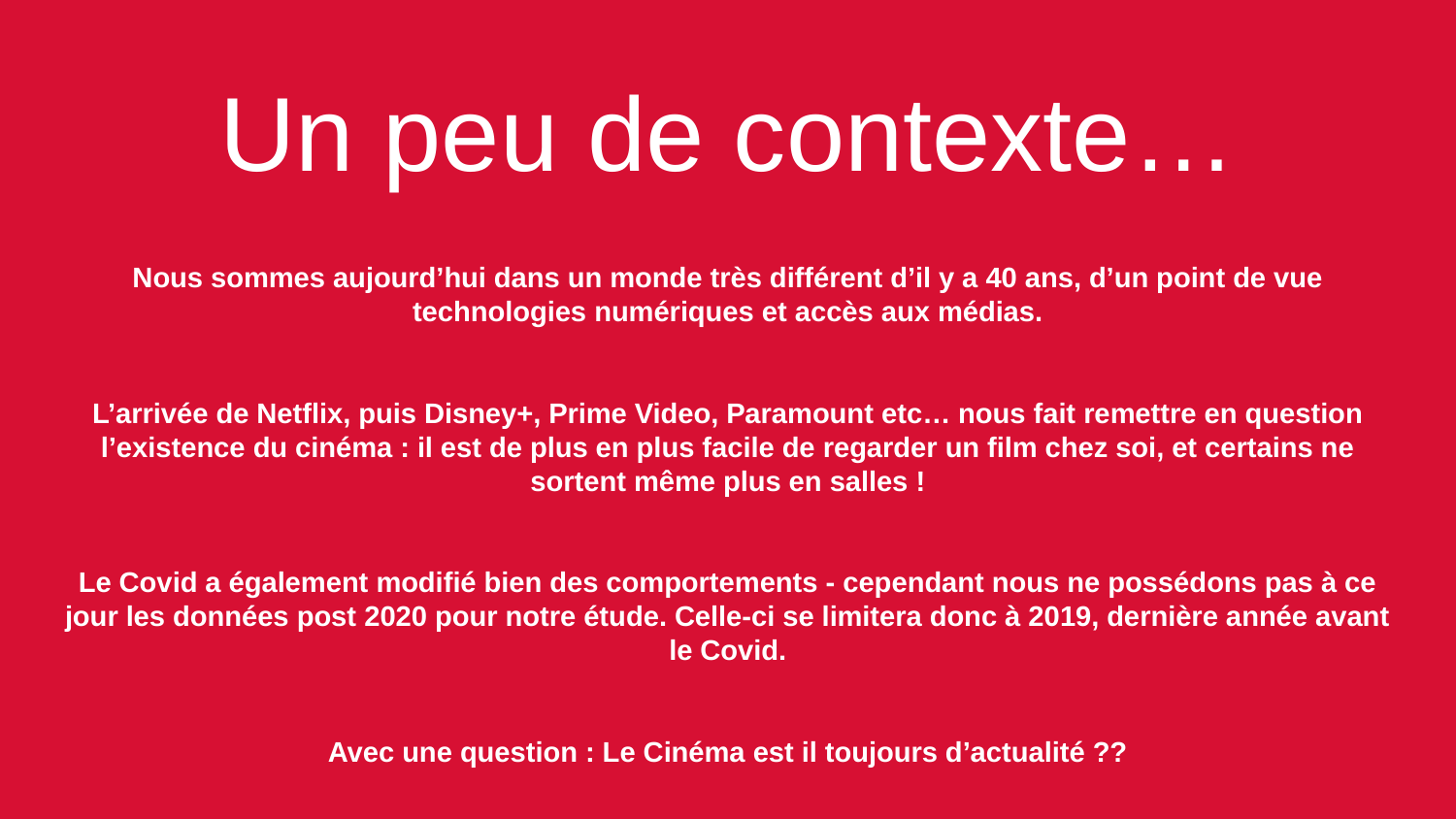

# Un peu de contexte…
Nous sommes aujourd’hui dans un monde très différent d’il y a 40 ans, d’un point de vue technologies numériques et accès aux médias.

L’arrivée de Netflix, puis Disney+, Prime Video, Paramount etc… nous fait remettre en question l’existence du cinéma : il est de plus en plus facile de regarder un film chez soi, et certains ne sortent même plus en salles !

Le Covid a également modifié bien des comportements - cependant nous ne possédons pas à ce jour les données post 2020 pour notre étude. Celle-ci se limitera donc à 2019, dernière année avant le Covid.

Avec une question : Le Cinéma est il toujours d’actualité ??